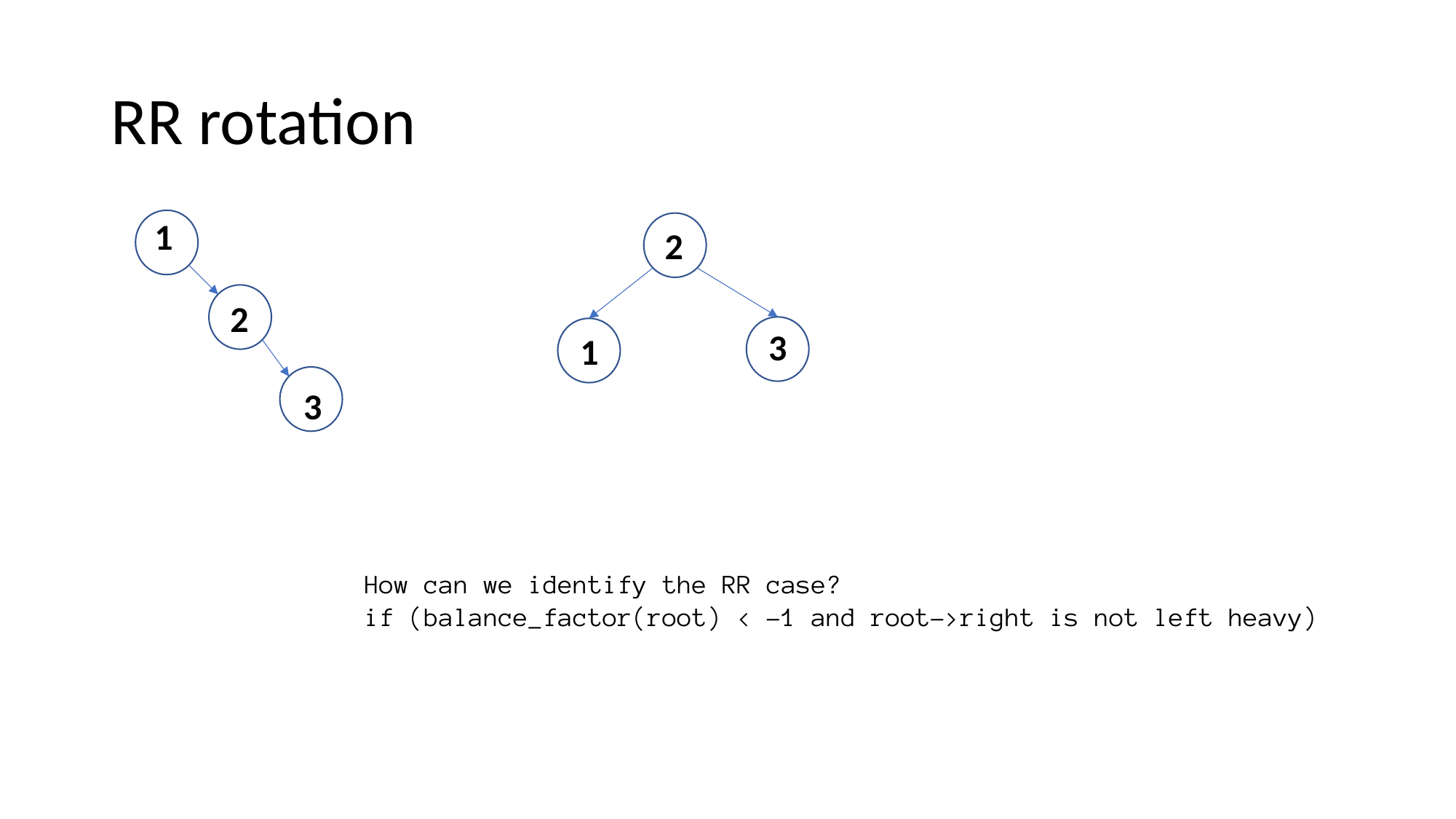

# RR rotation
1

2

2

3
1

3
How can we identify the RR case?
if (balance_factor(root) < -1 and root->right is not left heavy)